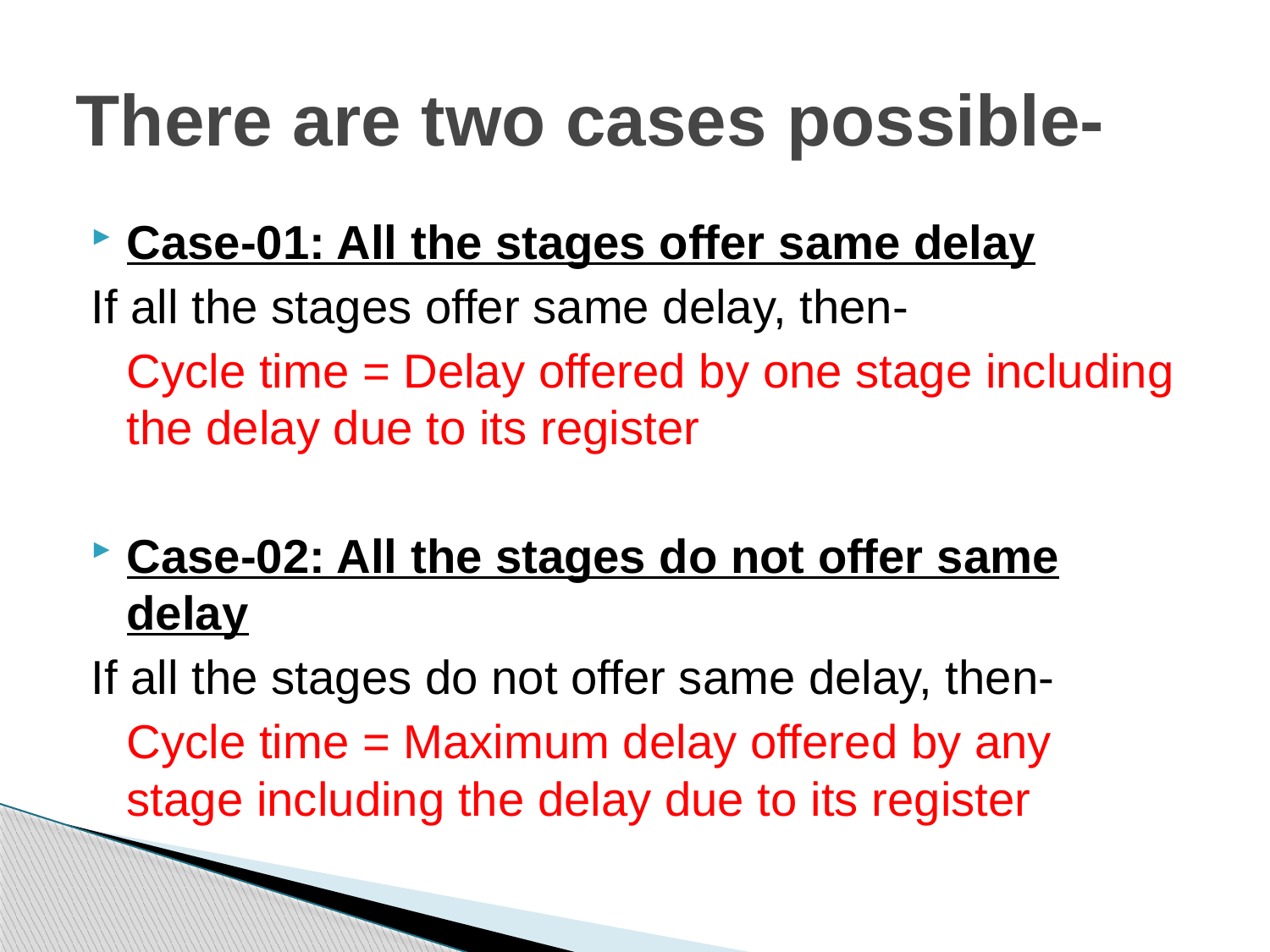

# There are two cases possible-
Case-01: All the stages offer same delay
If all the stages offer same delay, then-
	Cycle time = Delay offered by one stage including the delay due to its register

Case-02: All the stages do not offer same delay
If all the stages do not offer same delay, then-
	Cycle time = Maximum delay offered by any stage including the delay due to its register